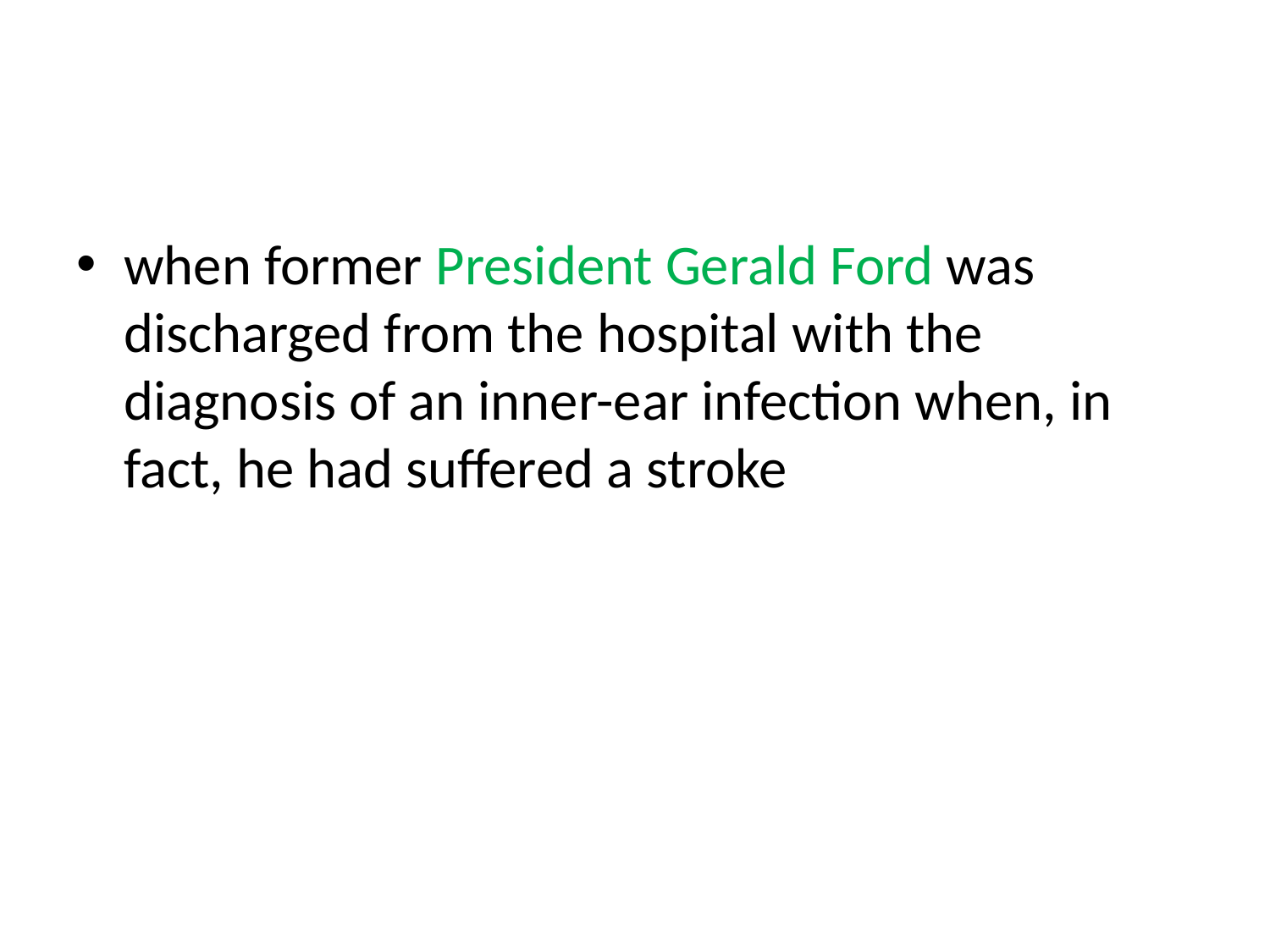

when former President Gerald Ford was discharged from the hospital with the diagnosis of an inner-ear infection when, in fact, he had suffered a stroke